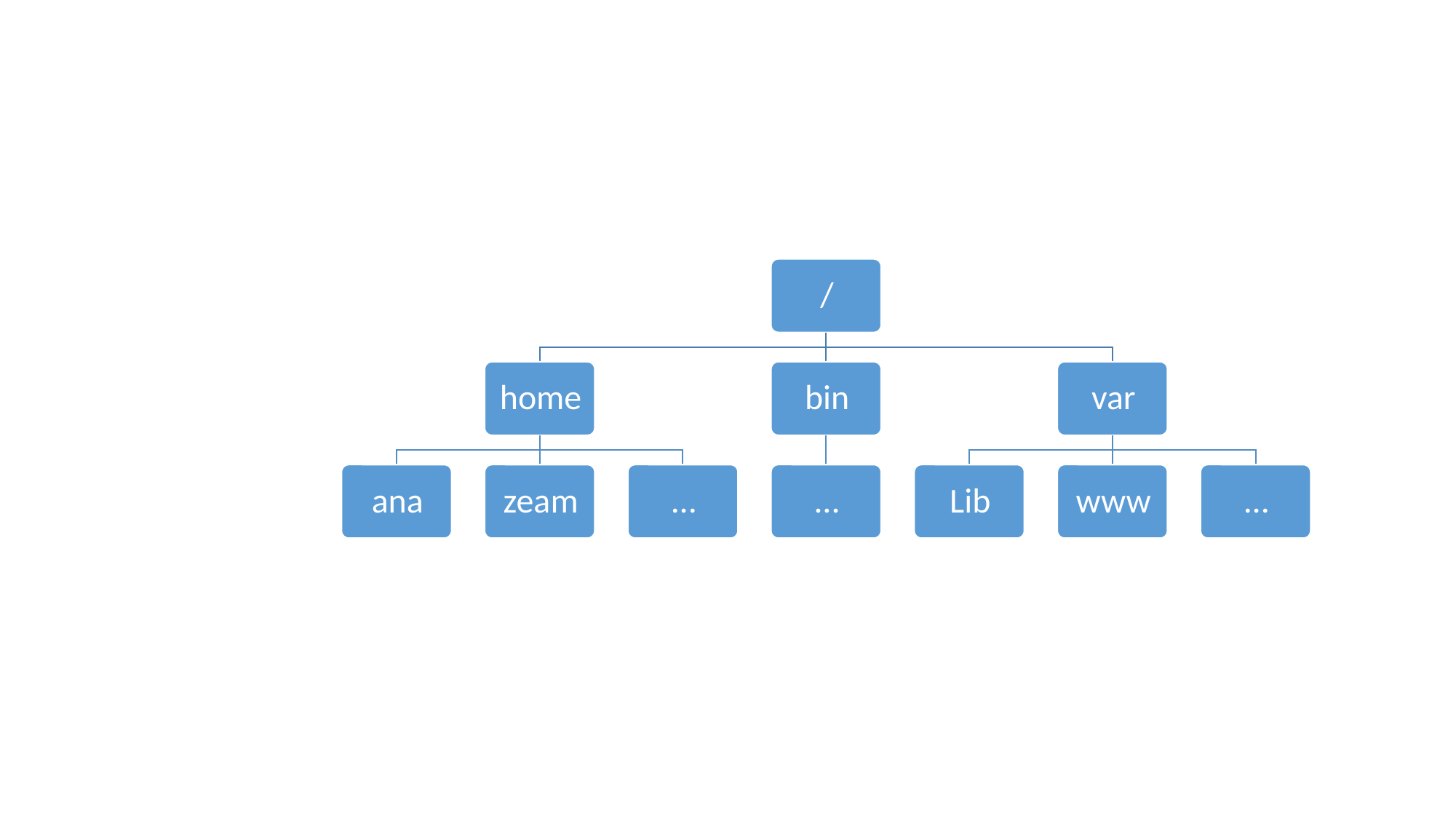

/
home
ana
zeam
…
bin
…
var
Lib
www
…